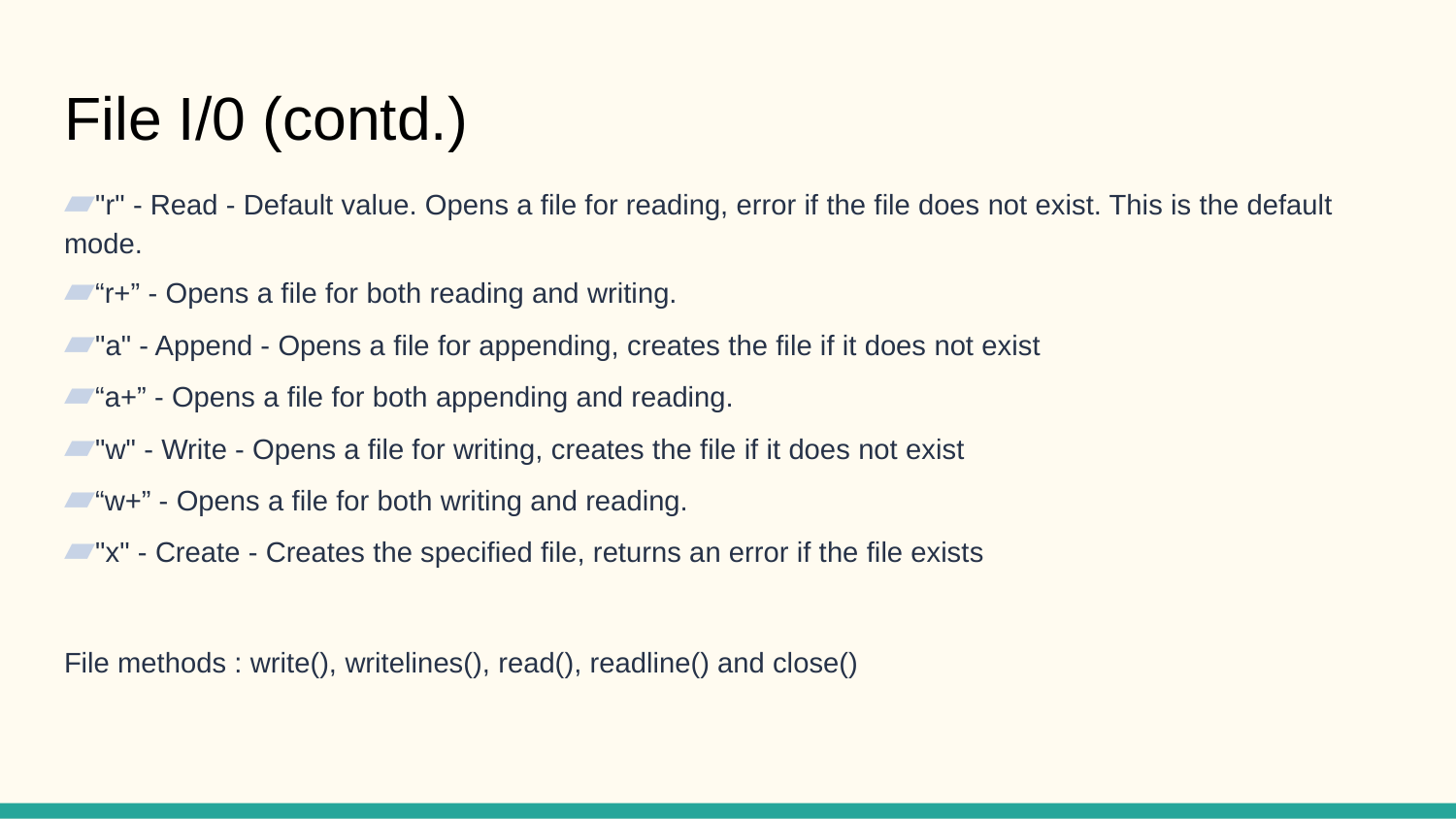

# File I/0 (contd.)
▰"r" - Read - Default value. Opens a file for reading, error if the file does not exist. This is the default mode.
▰“r+” - Opens a file for both reading and writing.
▰"a" - Append - Opens a file for appending, creates the file if it does not exist
▰“a+” - Opens a file for both appending and reading.
▰"w" - Write - Opens a file for writing, creates the file if it does not exist
▰“w+” - Opens a file for both writing and reading.
▰"x" - Create - Creates the specified file, returns an error if the file exists

File methods : write(), writelines(), read(), readline() and close()